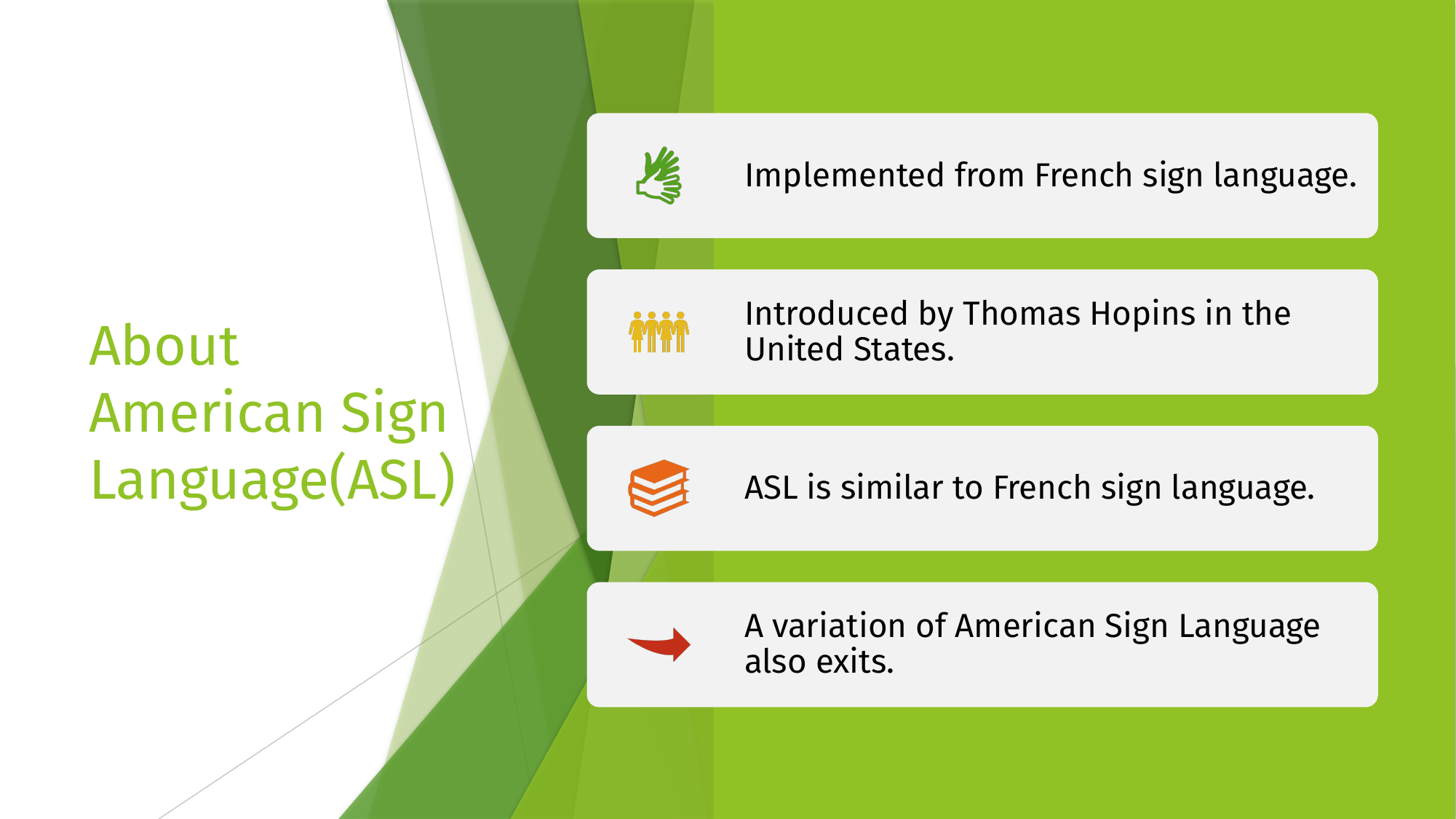

Implemented from French sign language.
Introduced by Thomas Hopins in the United States.
ASL is similar to French sign language.
A variation of American Sign Language also exits.
# About American Sign Language(ASL)